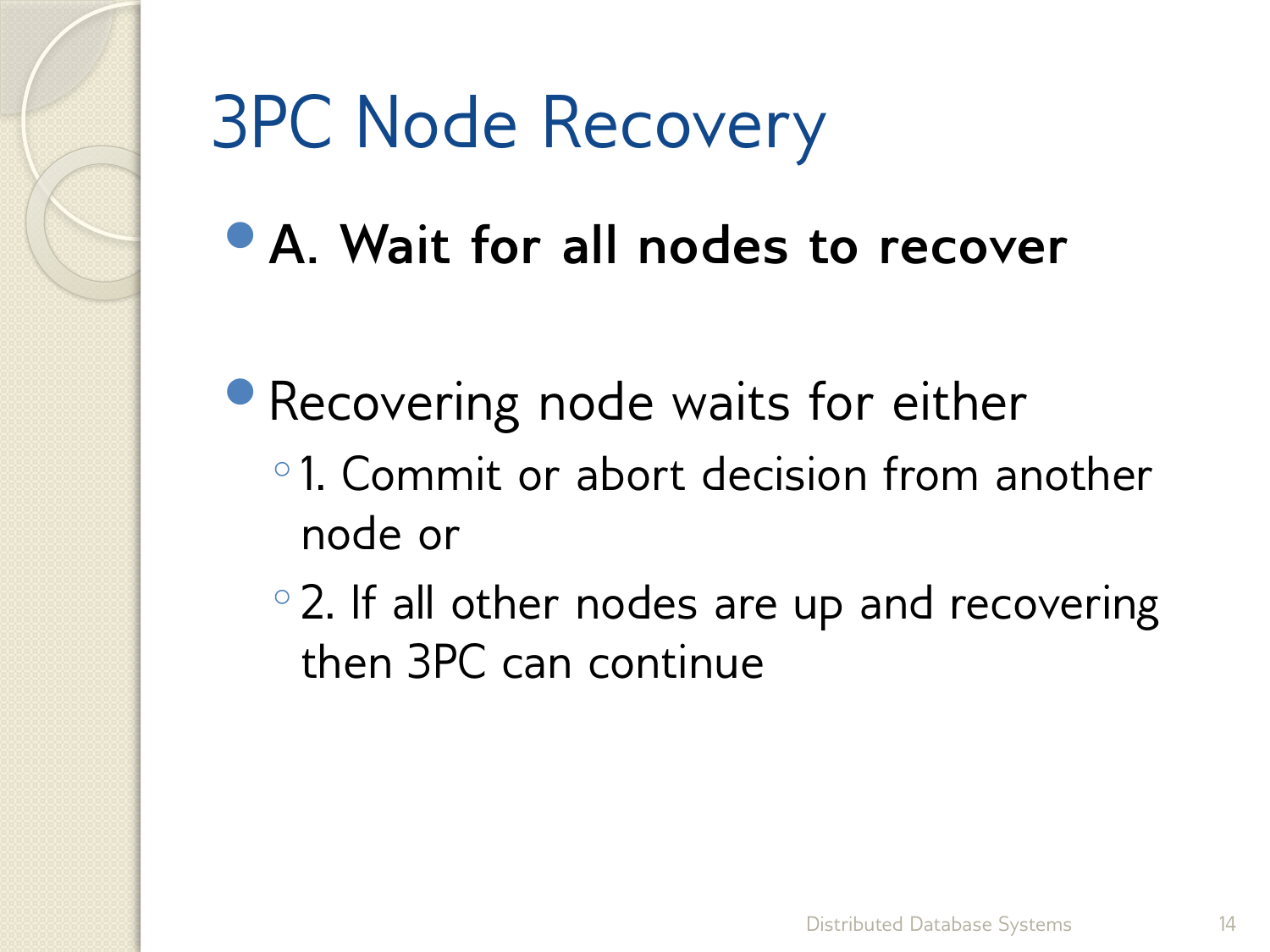

# 3PC Node Recovery
A. Wait for all nodes to recover

Recovering node waits for either
1. Commit or abort decision from another node or
2. If all other nodes are up and recovering then 3PC can continue
Distributed Database Systems
14